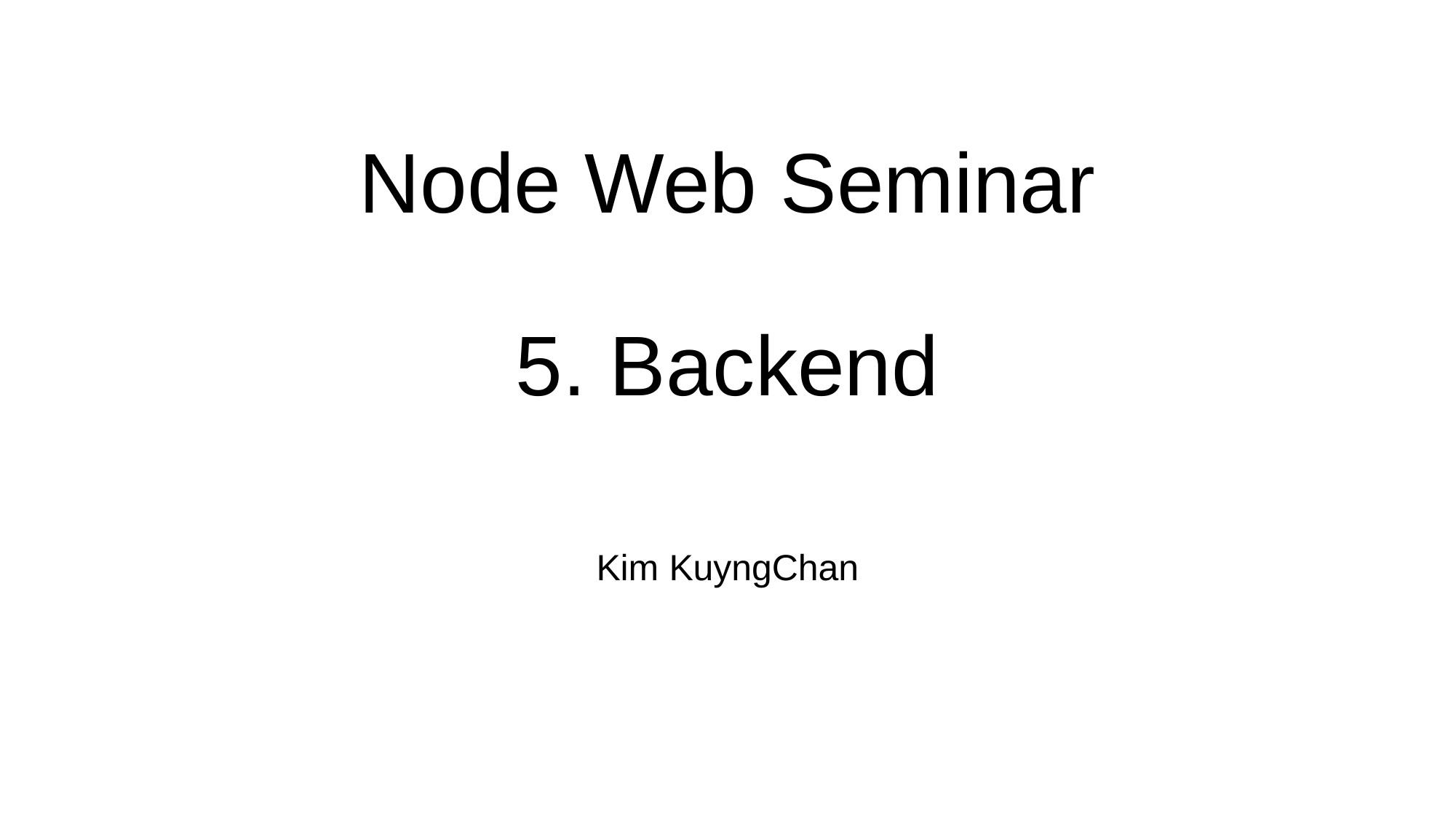

# Node Web Seminar 5. Backend

Kim KuyngChan